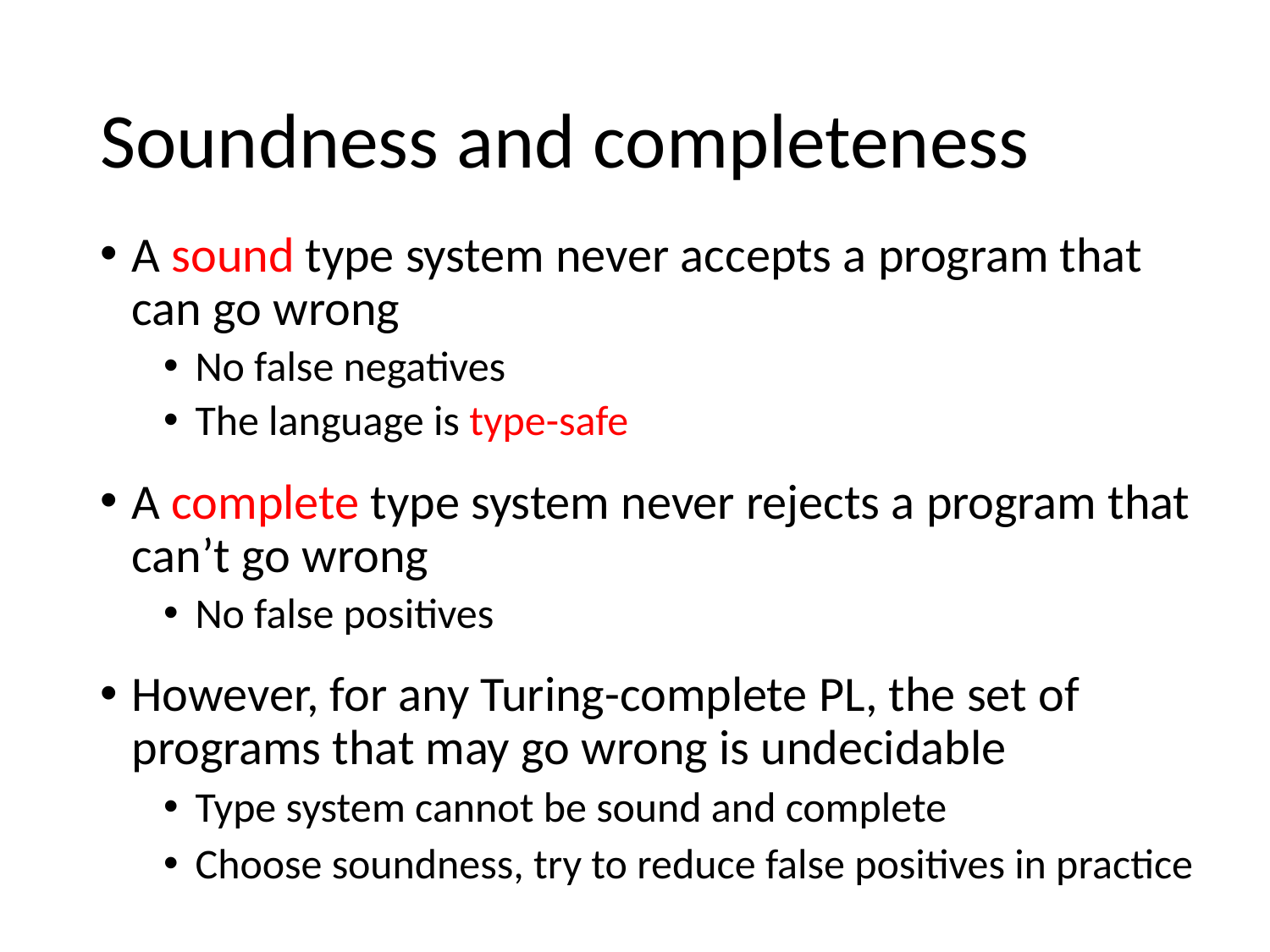

# Soundness and completeness
A sound type system never accepts a program that can go wrong
No false negatives
The language is type-safe
A complete type system never rejects a program that can’t go wrong
No false positives
However, for any Turing-complete PL, the set of programs that may go wrong is undecidable
Type system cannot be sound and complete
Choose soundness, try to reduce false positives in practice